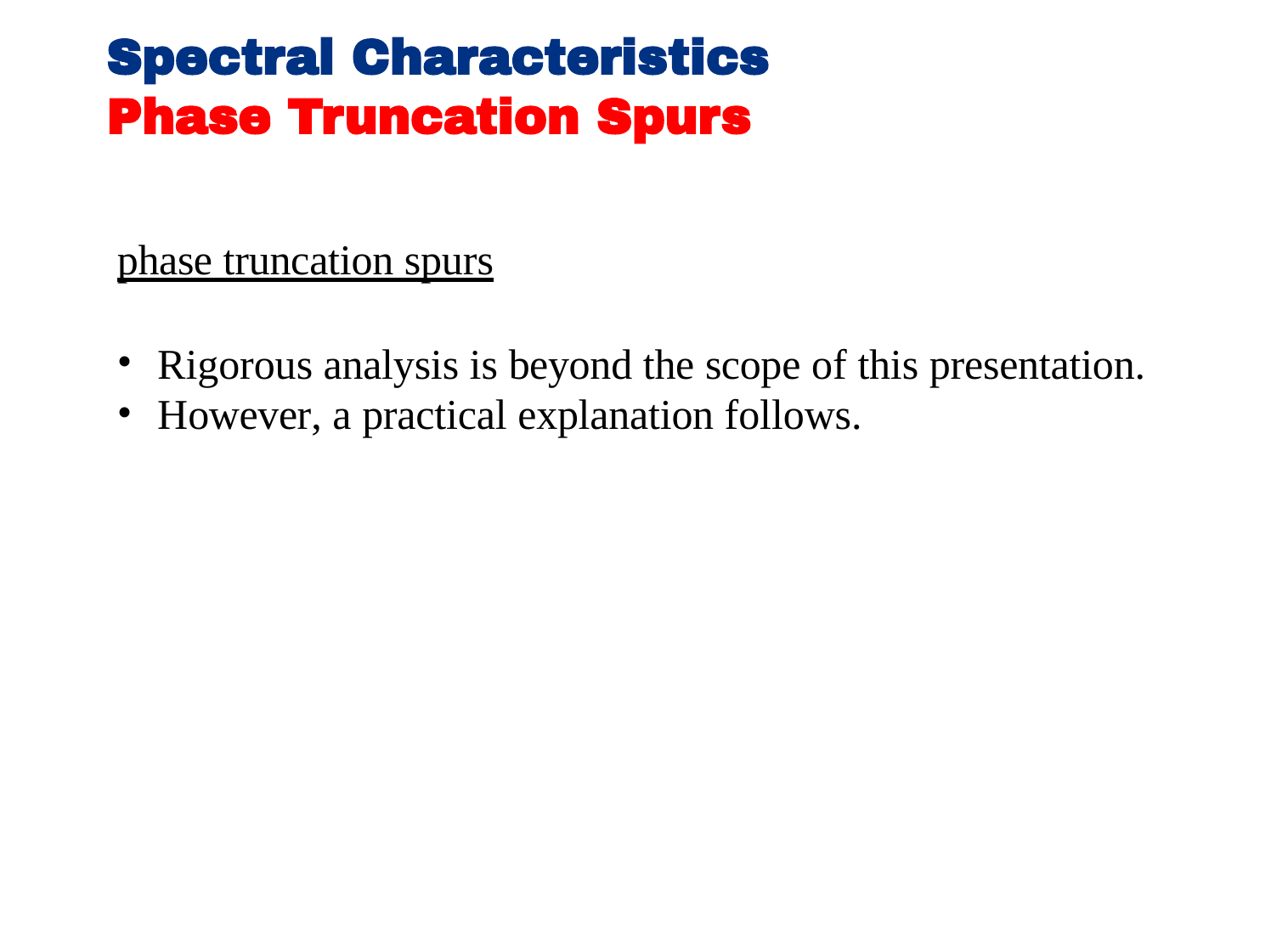

Spectral Characteristics Phase Truncation Spurs
phase truncation spurs

Rigorous analysis is beyond the scope of this presentation.
However, a practical explanation follows.